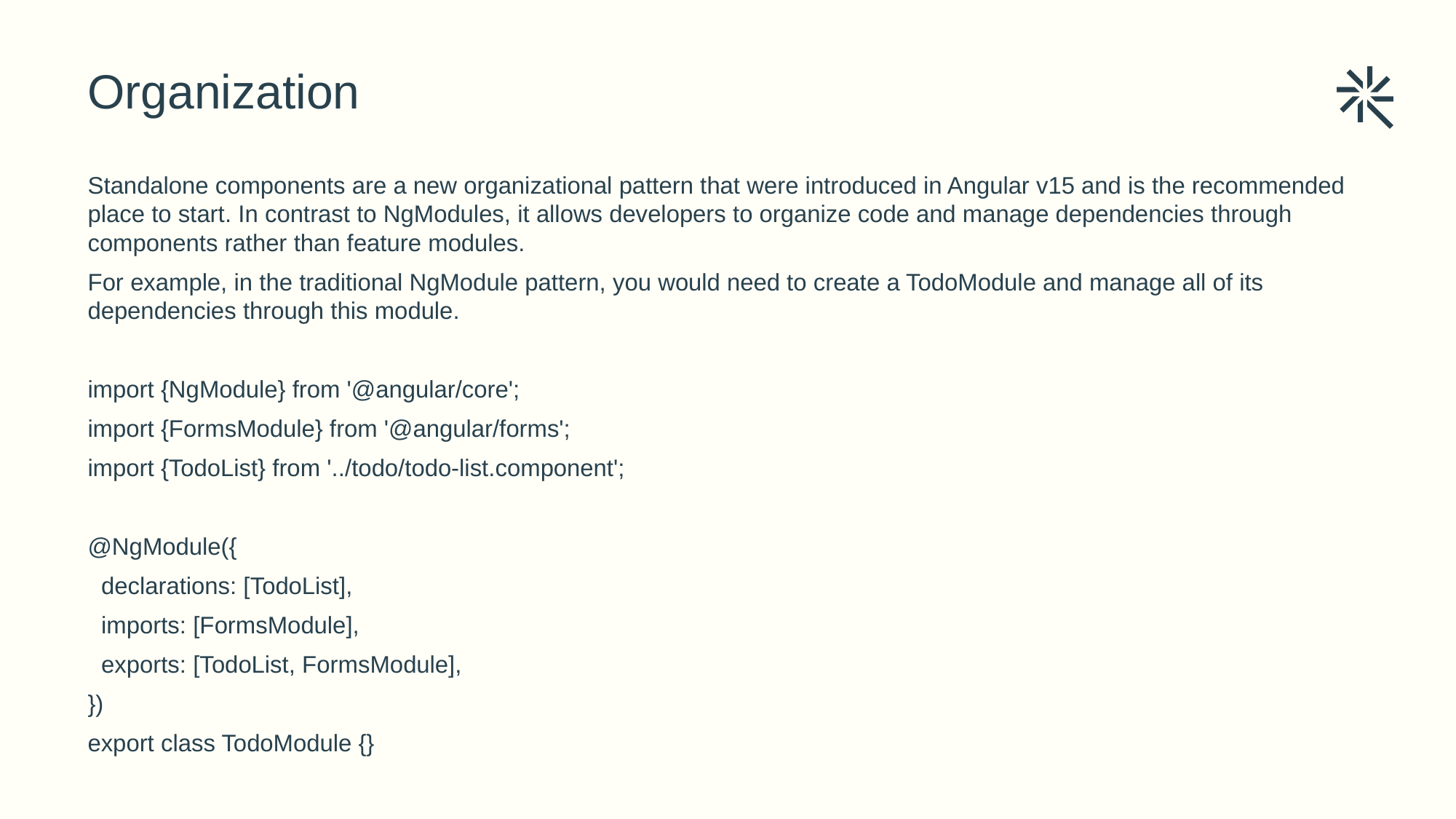

# Organization
Standalone components are a new organizational pattern that were introduced in Angular v15 and is the recommended place to start. In contrast to NgModules, it allows developers to organize code and manage dependencies through components rather than feature modules.
For example, in the traditional NgModule pattern, you would need to create a TodoModule and manage all of its dependencies through this module.

import {NgModule} from '@angular/core';
import {FormsModule} from '@angular/forms';
import {TodoList} from '../todo/todo-list.component';

@NgModule({
  declarations: [TodoList],
  imports: [FormsModule],
  exports: [TodoList, FormsModule],
})
export class TodoModule {}